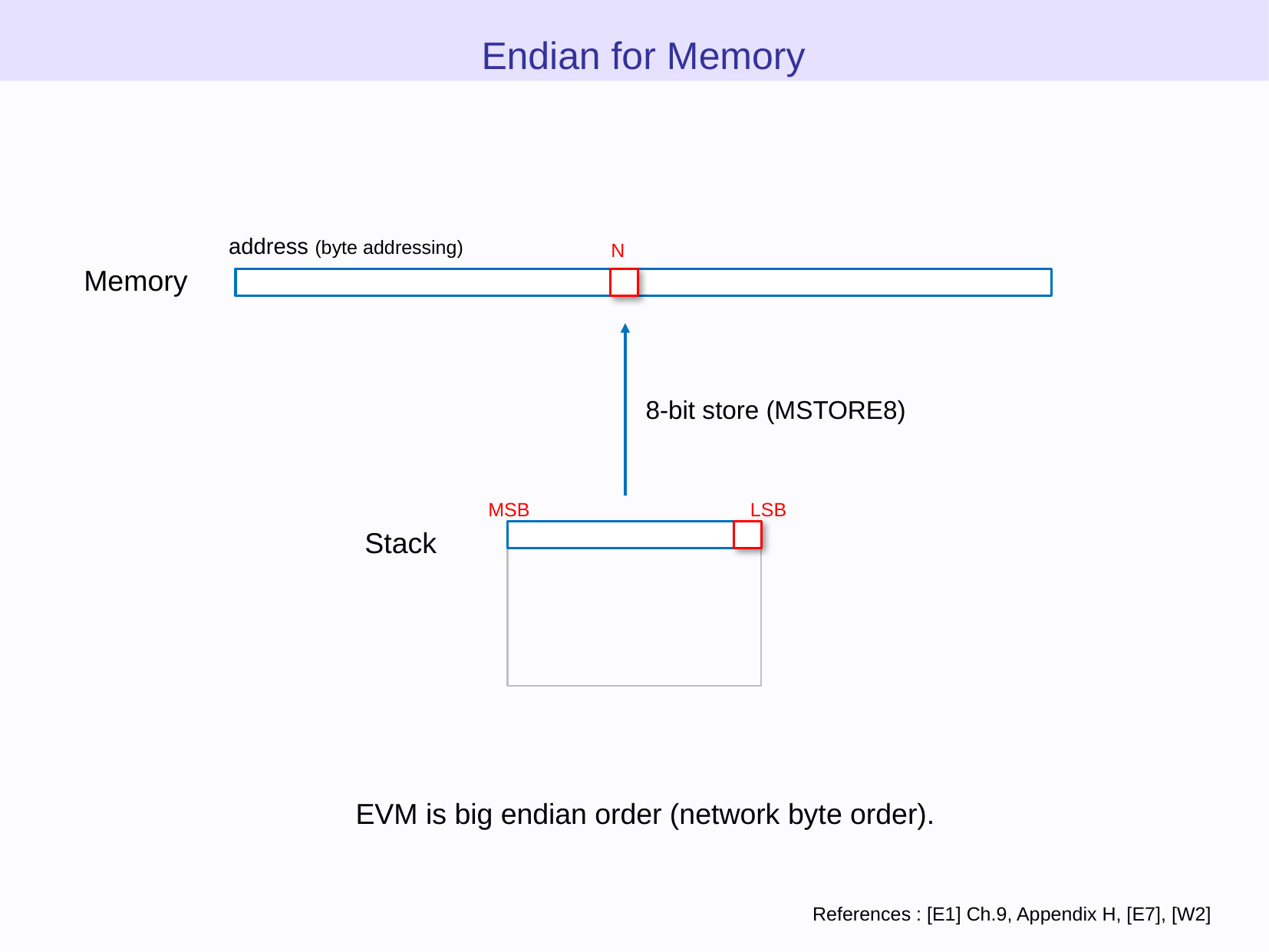

Endian for Memory
address (byte addressing)
N
Memory

8-bit store (MSTORE8)
MSB
LSB
Stack

EVM is big endian order (network byte order).
References : [E1] Ch.9, Appendix H, [E7], [W2]